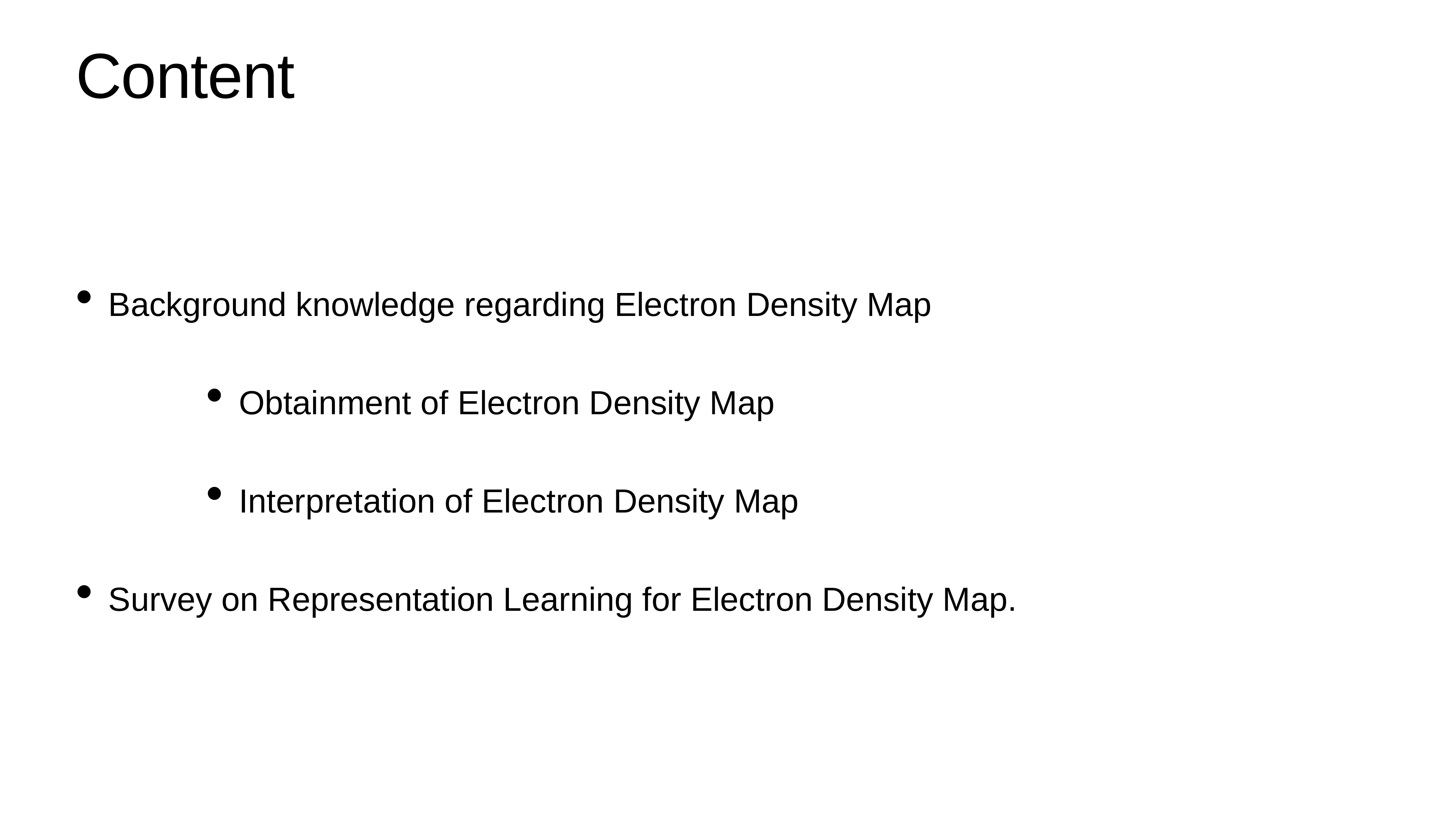

# Content

Background knowledge regarding Electron Density Map
Obtainment of Electron Density Map
Interpretation of Electron Density Map
Survey on Representation Learning for Electron Density Map.